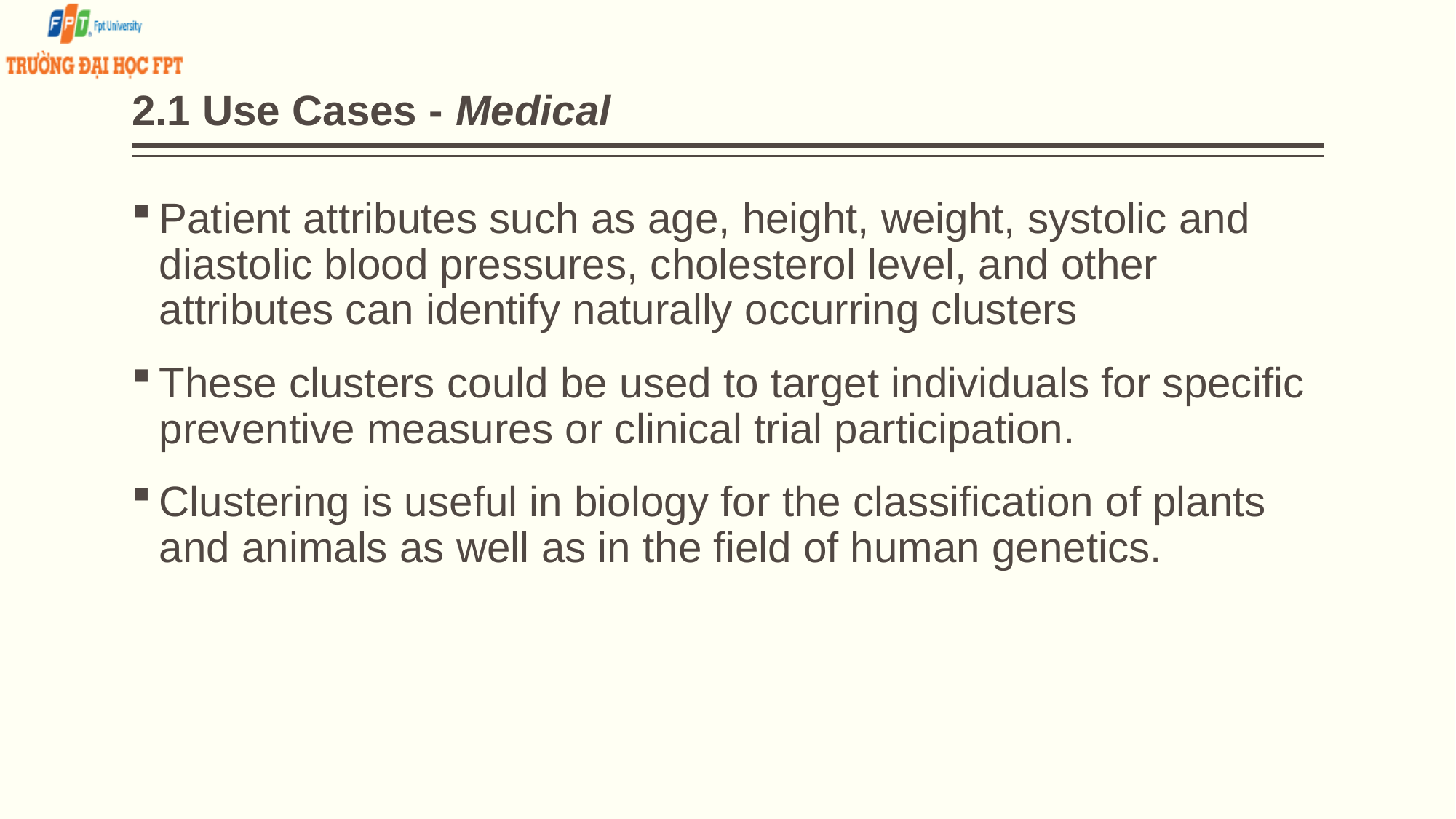

# 2.1 Use Cases - Medical
Patient attributes such as age, height, weight, systolic and diastolic blood pressures, cholesterol level, and other attributes can identify naturally occurring clusters
These clusters could be used to target individuals for specific preventive measures or clinical trial participation.
Clustering is useful in biology for the classification of plants and animals as well as in the field of human genetics.